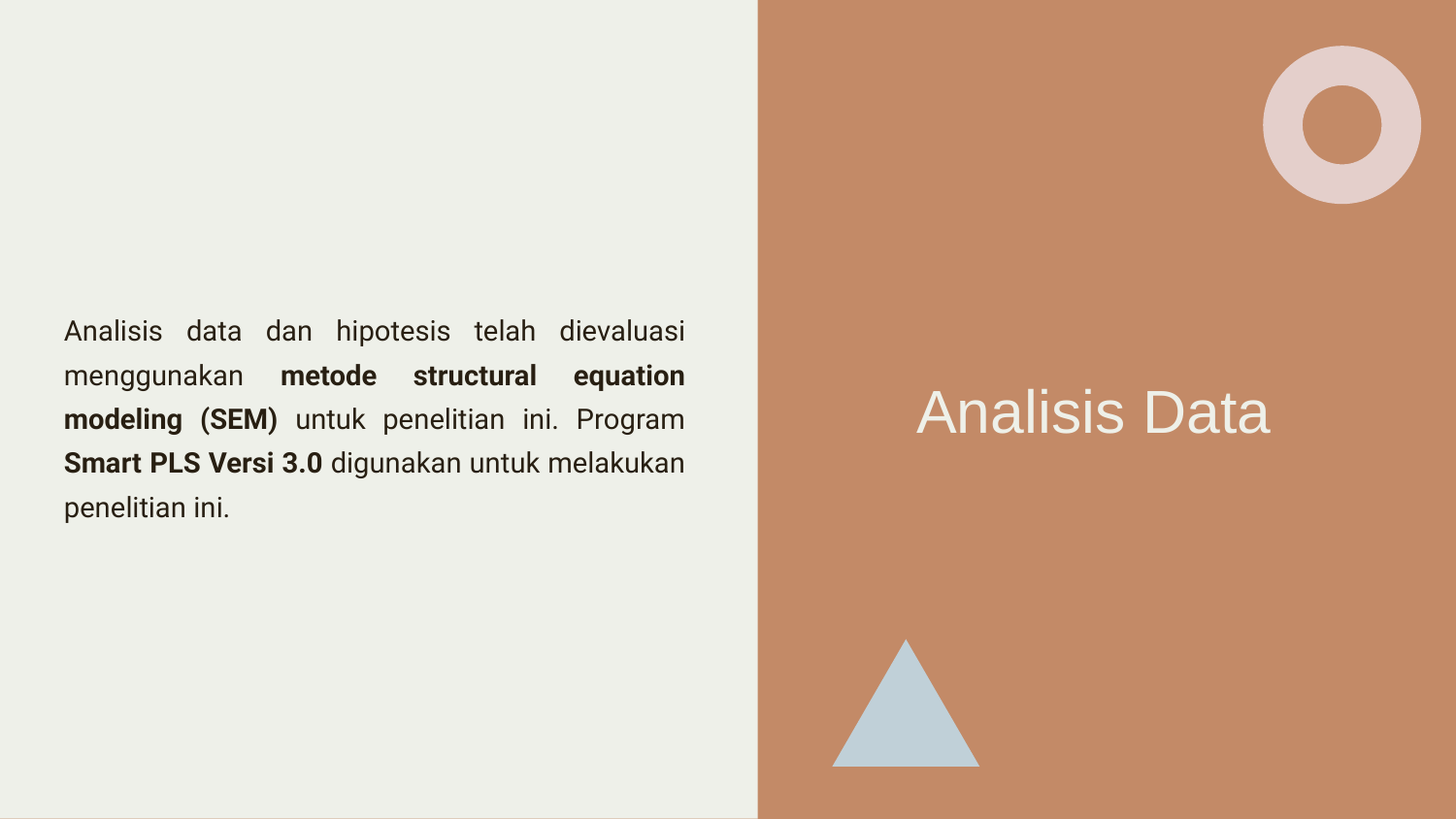

Analisis data dan hipotesis telah dievaluasi menggunakan metode structural equation modeling (SEM) untuk penelitian ini. Program Smart PLS Versi 3.0 digunakan untuk melakukan penelitian ini.
# Analisis Data